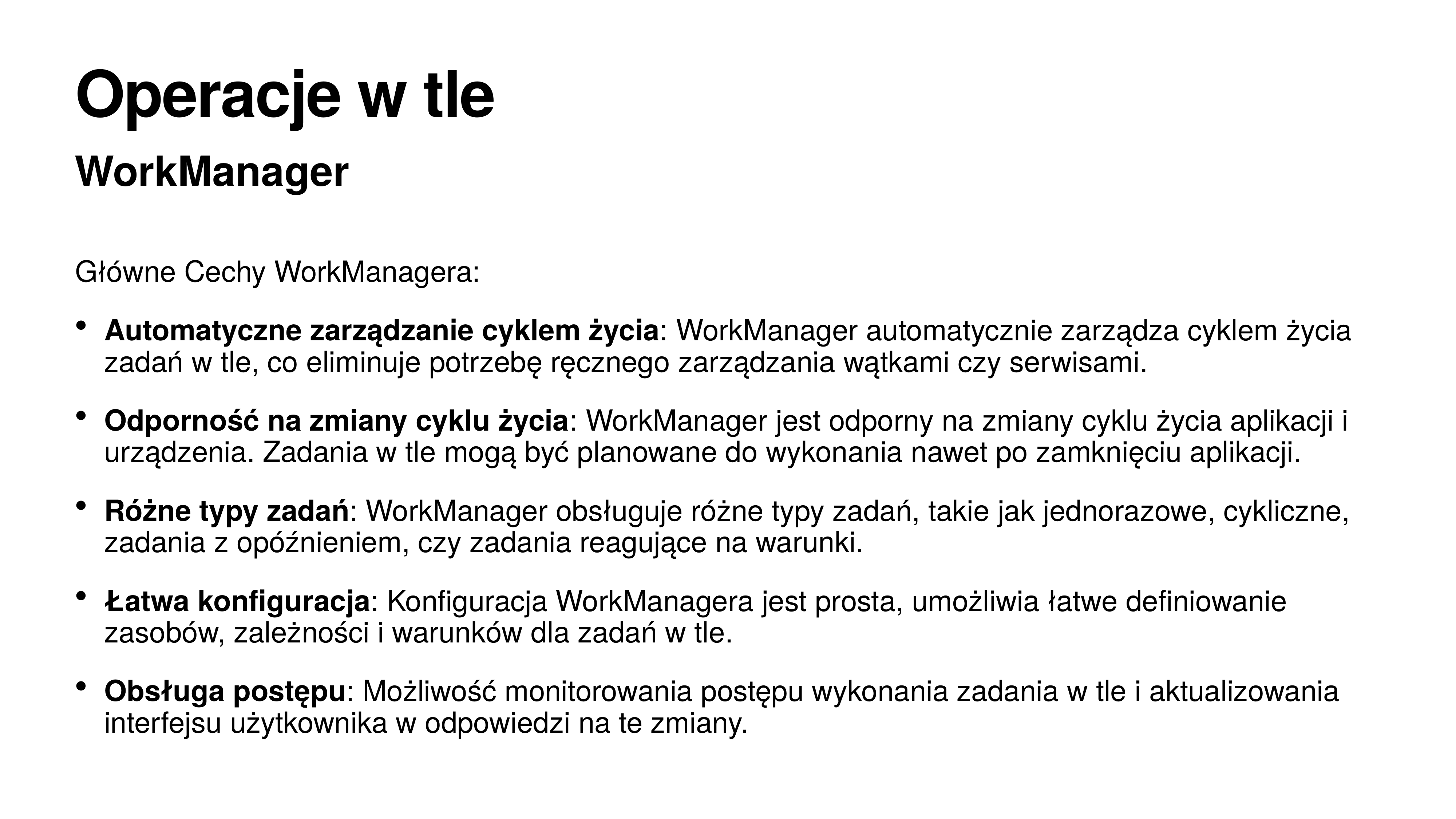

# Operacje w tle
WorkManager
Główne Cechy WorkManagera:
Automatyczne zarządzanie cyklem życia: WorkManager automatycznie zarządza cyklem życia zadań w tle, co eliminuje potrzebę ręcznego zarządzania wątkami czy serwisami.
Odporność na zmiany cyklu życia: WorkManager jest odporny na zmiany cyklu życia aplikacji i urządzenia. Zadania w tle mogą być planowane do wykonania nawet po zamknięciu aplikacji.
Różne typy zadań: WorkManager obsługuje różne typy zadań, takie jak jednorazowe, cykliczne, zadania z opóźnieniem, czy zadania reagujące na warunki.
Łatwa konfiguracja: Konfiguracja WorkManagera jest prosta, umożliwia łatwe definiowanie zasobów, zależności i warunków dla zadań w tle.
Obsługa postępu: Możliwość monitorowania postępu wykonania zadania w tle i aktualizowania interfejsu użytkownika w odpowiedzi na te zmiany.